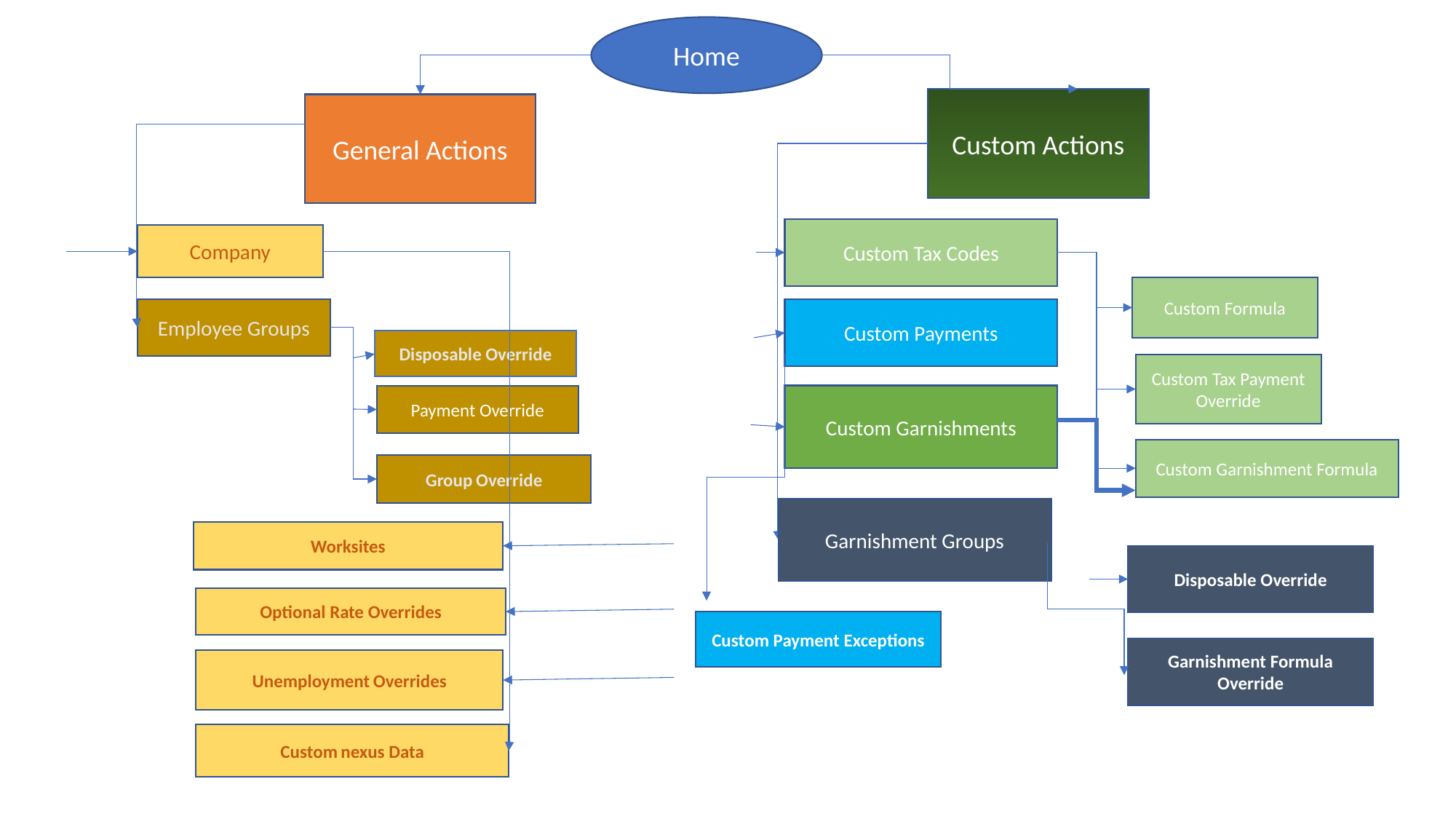

Home
Custom Actions
General Actions
Custom Tax Codes
Company
Custom Formula
Employee Groups
Custom Payments
Disposable Override
Custom Tax Payment Override
Payment Override
Custom Garnishments
Custom Garnishment Formula
Group Override
Garnishment Groups
Worksites
Disposable Override
Optional Rate Overrides
Custom Payment Exceptions
Garnishment Formula Override
Unemployment Overrides
Custom nexus Data